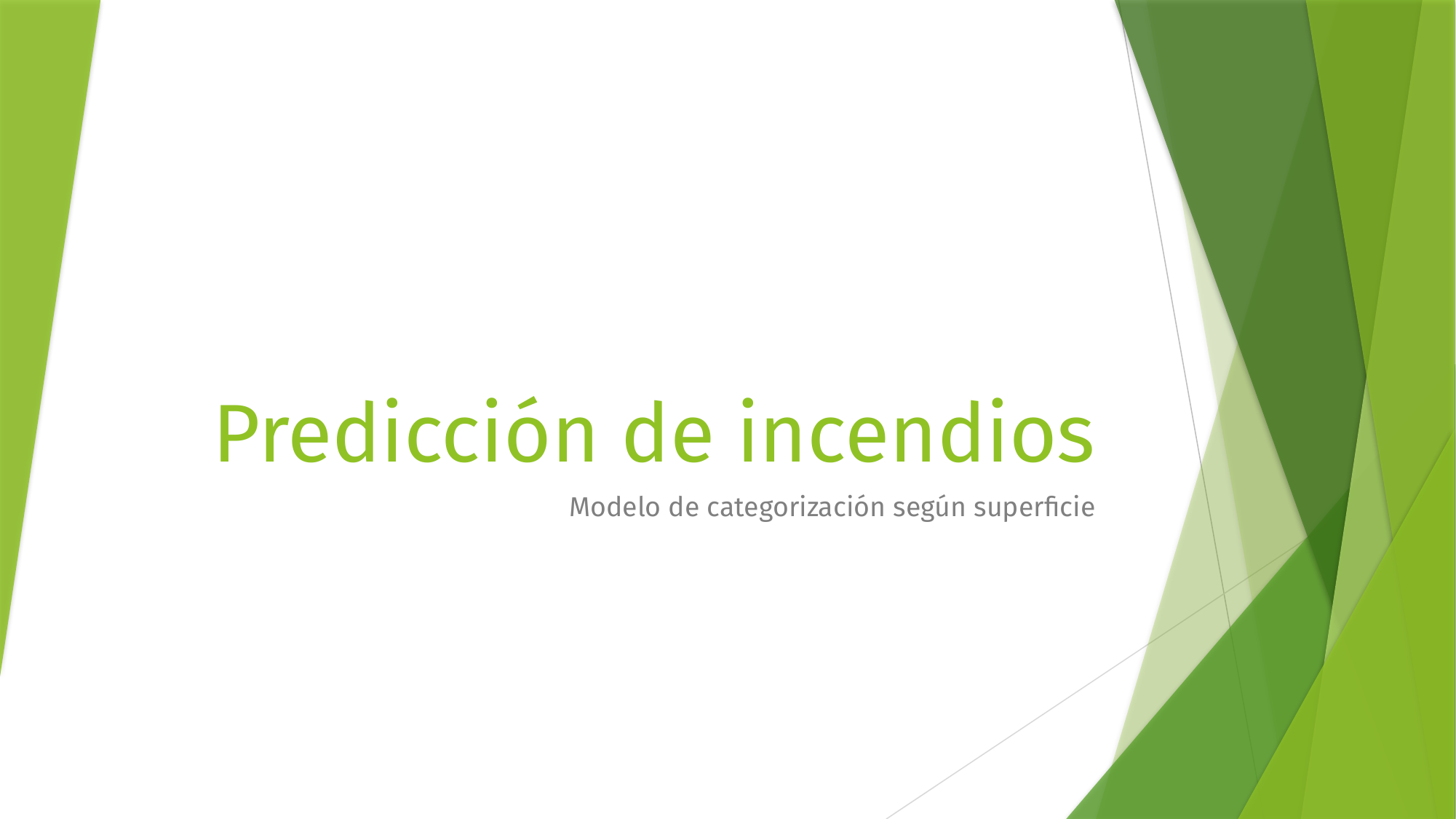

# Predicción de incendios
Modelo de categorización según superficie